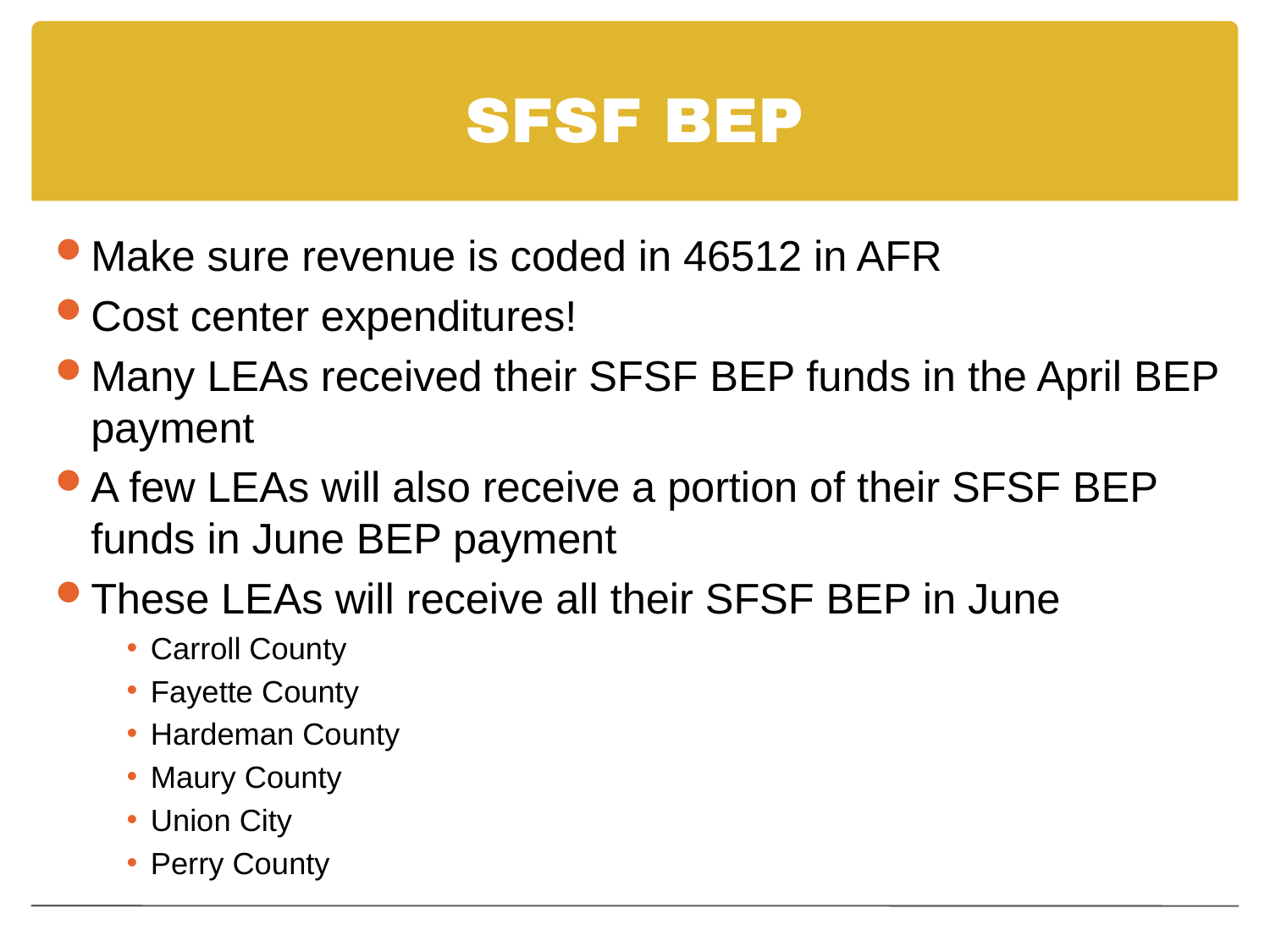

# SFSF BEP
Make sure revenue is coded in 46512 in AFR
Cost center expenditures!
Many LEAs received their SFSF BEP funds in the April BEP payment
A few LEAs will also receive a portion of their SFSF BEP funds in June BEP payment
These LEAs will receive all their SFSF BEP in June
Carroll County
Fayette County
Hardeman County
Maury County
Union City
Perry County